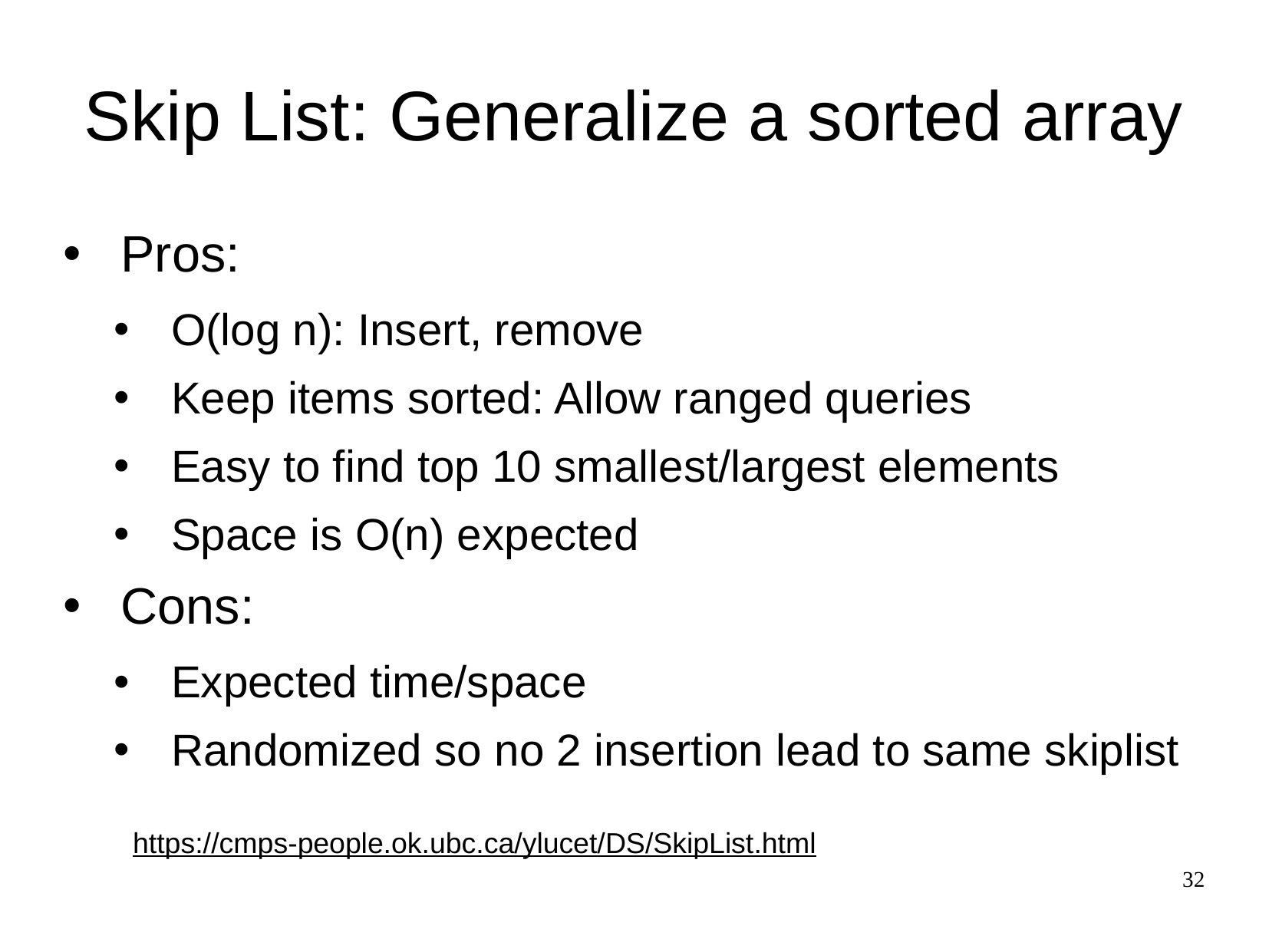

# Skip List: Generalize a sorted array
Pros:
O(log n): Insert, remove
Keep items sorted: Allow ranged queries
Easy to find top 10 smallest/largest elements
Space is O(n) expected
Cons:
Expected time/space
Randomized so no 2 insertion lead to same skiplist
https://cmps-people.ok.ubc.ca/ylucet/DS/SkipList.html
32